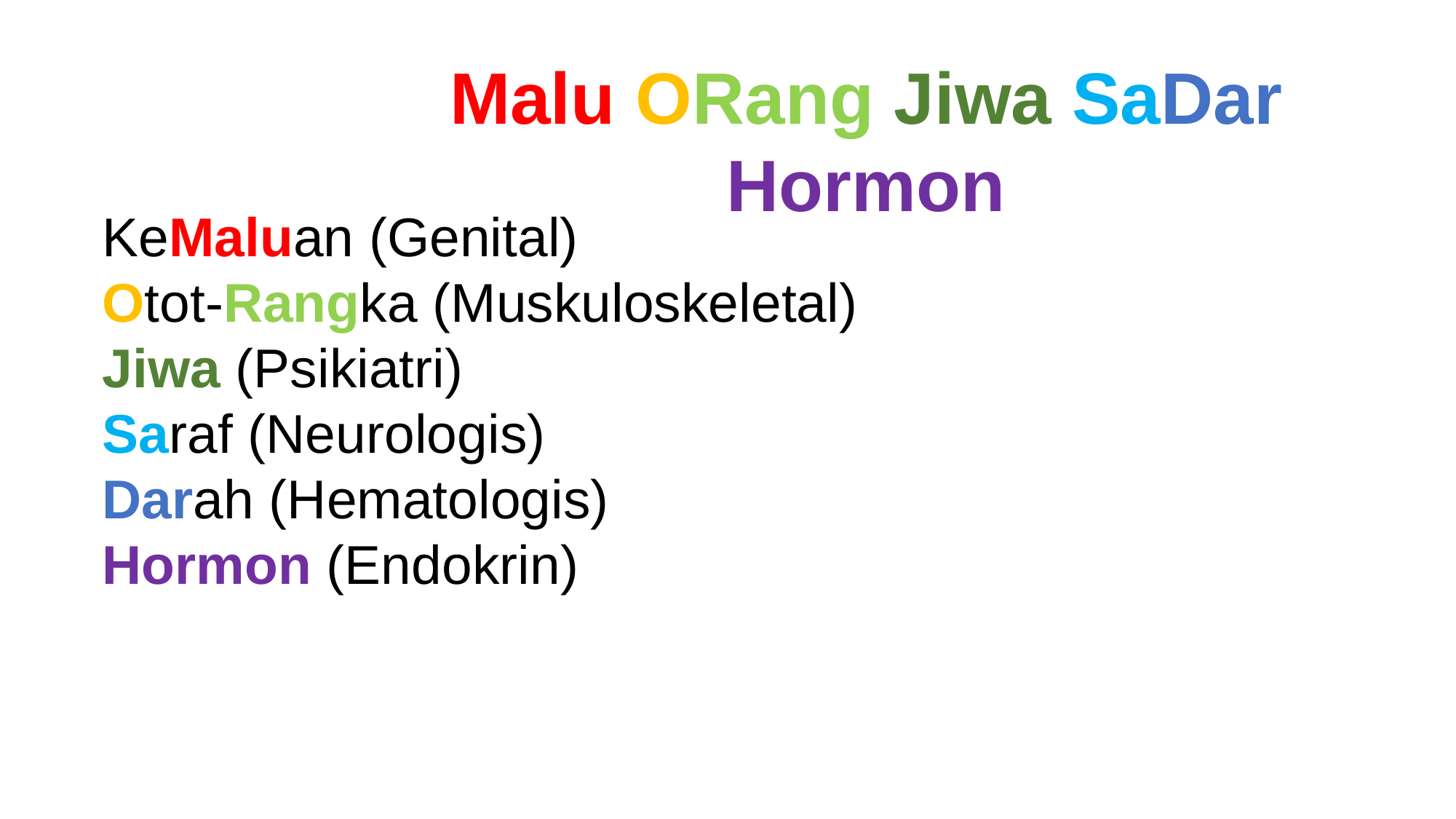

Malu ORang Jiwa SaDar Hormon
KeMaluan (Genital)
Otot-Rangka (Muskuloskeletal)
Jiwa (Psikiatri)
Saraf (Neurologis)
Darah (Hematologis)
Hormon (Endokrin)